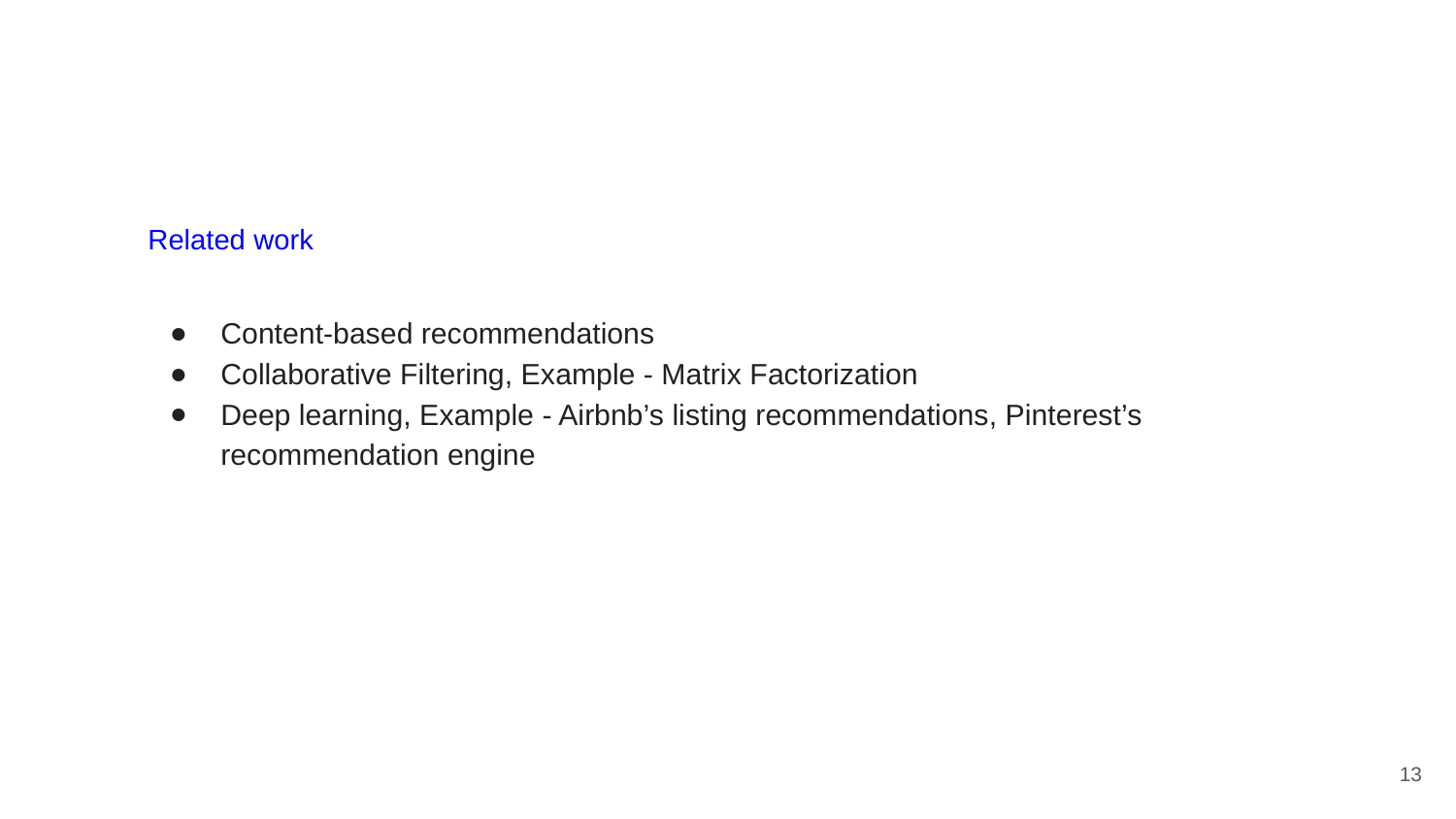

Related work
Content-based recommendations
Collaborative Filtering, Example - Matrix Factorization
Deep learning, Example - Airbnb’s listing recommendations, Pinterest’s recommendation engine
13